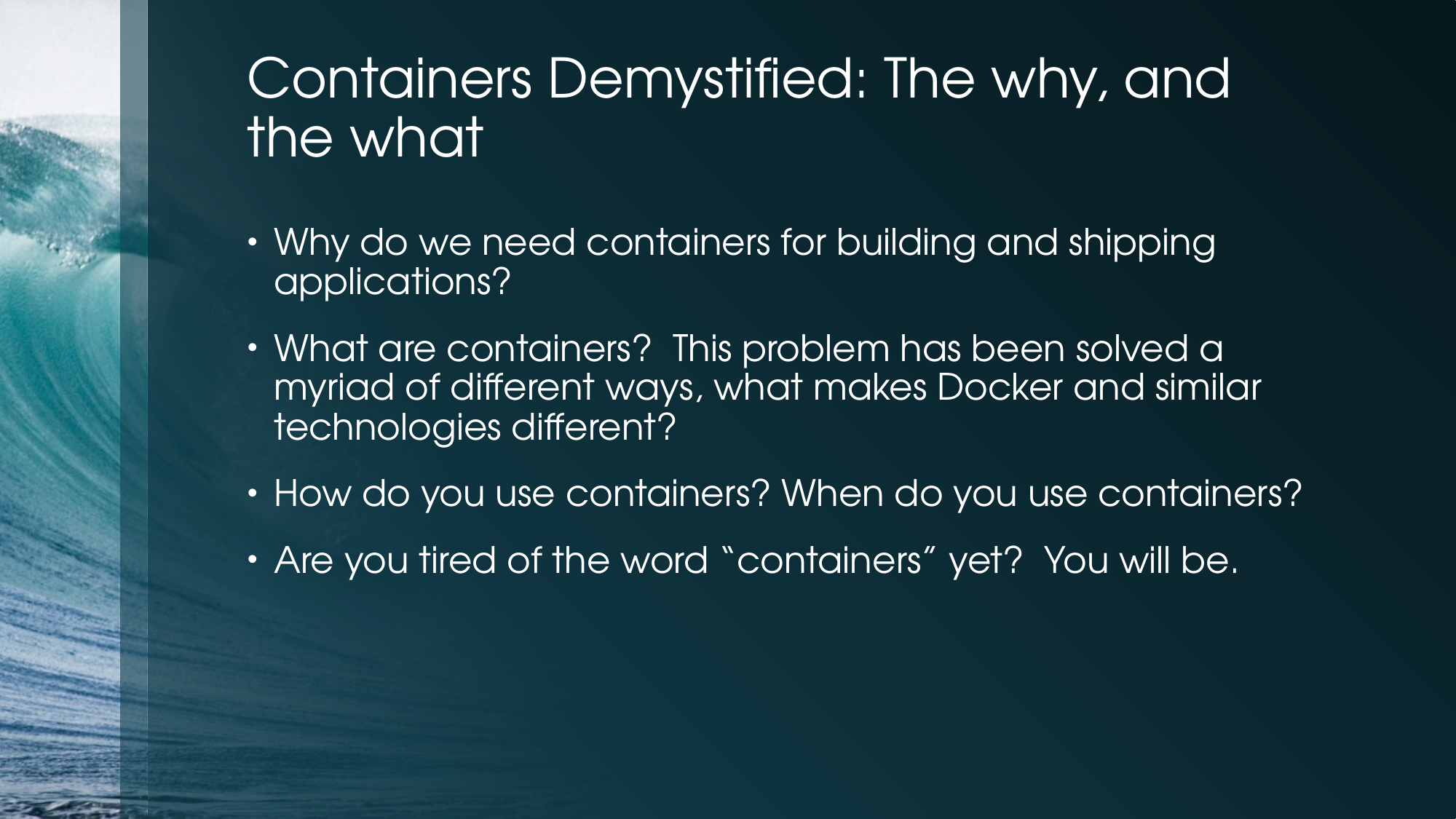

# Containers Demystified: The why, and the what
Why do we need containers for building and shipping applications?
What are containers?  This problem has been solved a myriad of different ways, what makes Docker and similar technologies different?
How do you use containers? When do you use containers?
Are you tired of the word “containers” yet?  You will be.